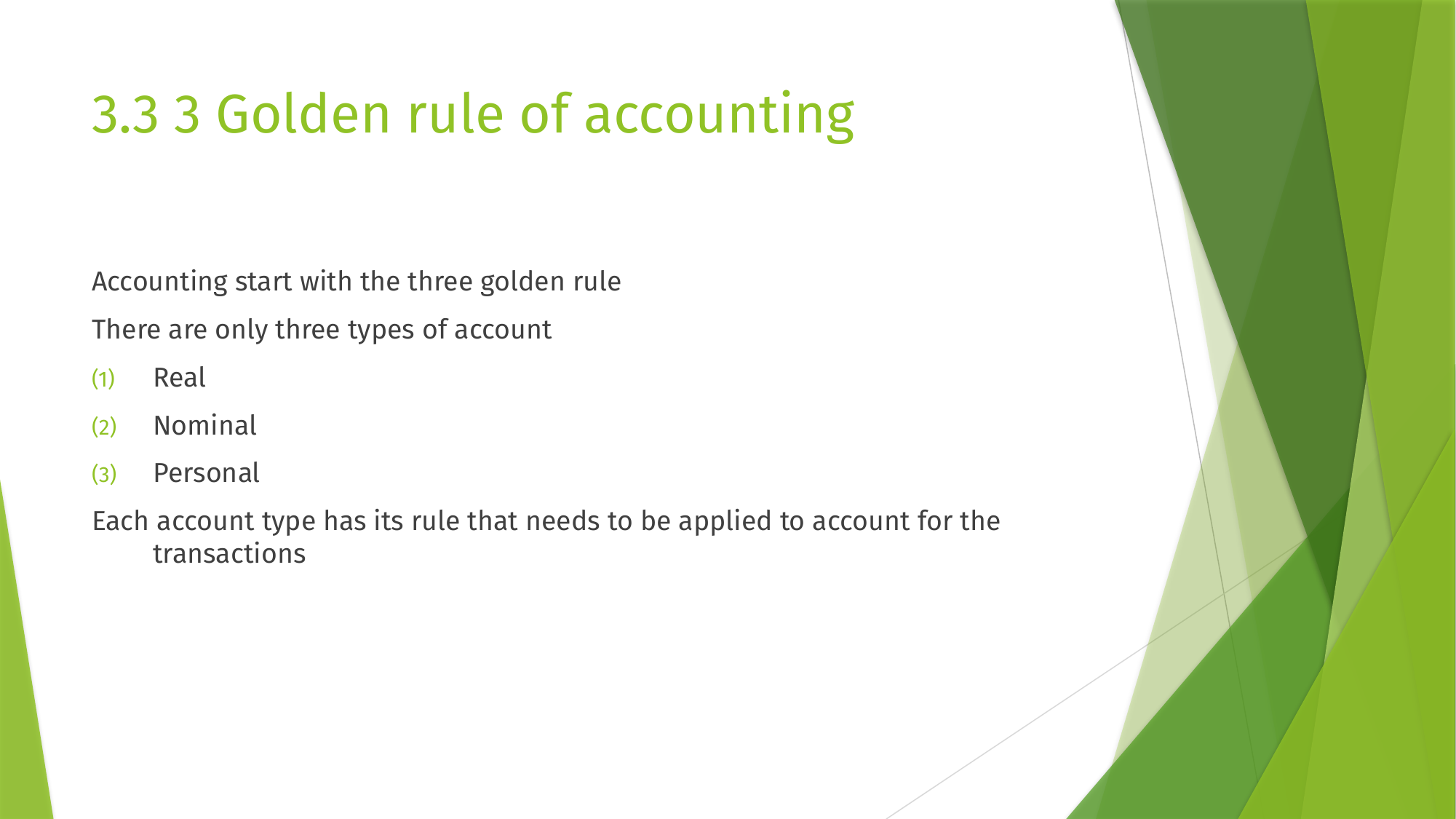

# 3.3 3 Golden rule of accounting
Accounting start with the three golden rule
There are only three types of account
Real
Nominal
Personal
Each account type has its rule that needs to be applied to account for the transactions